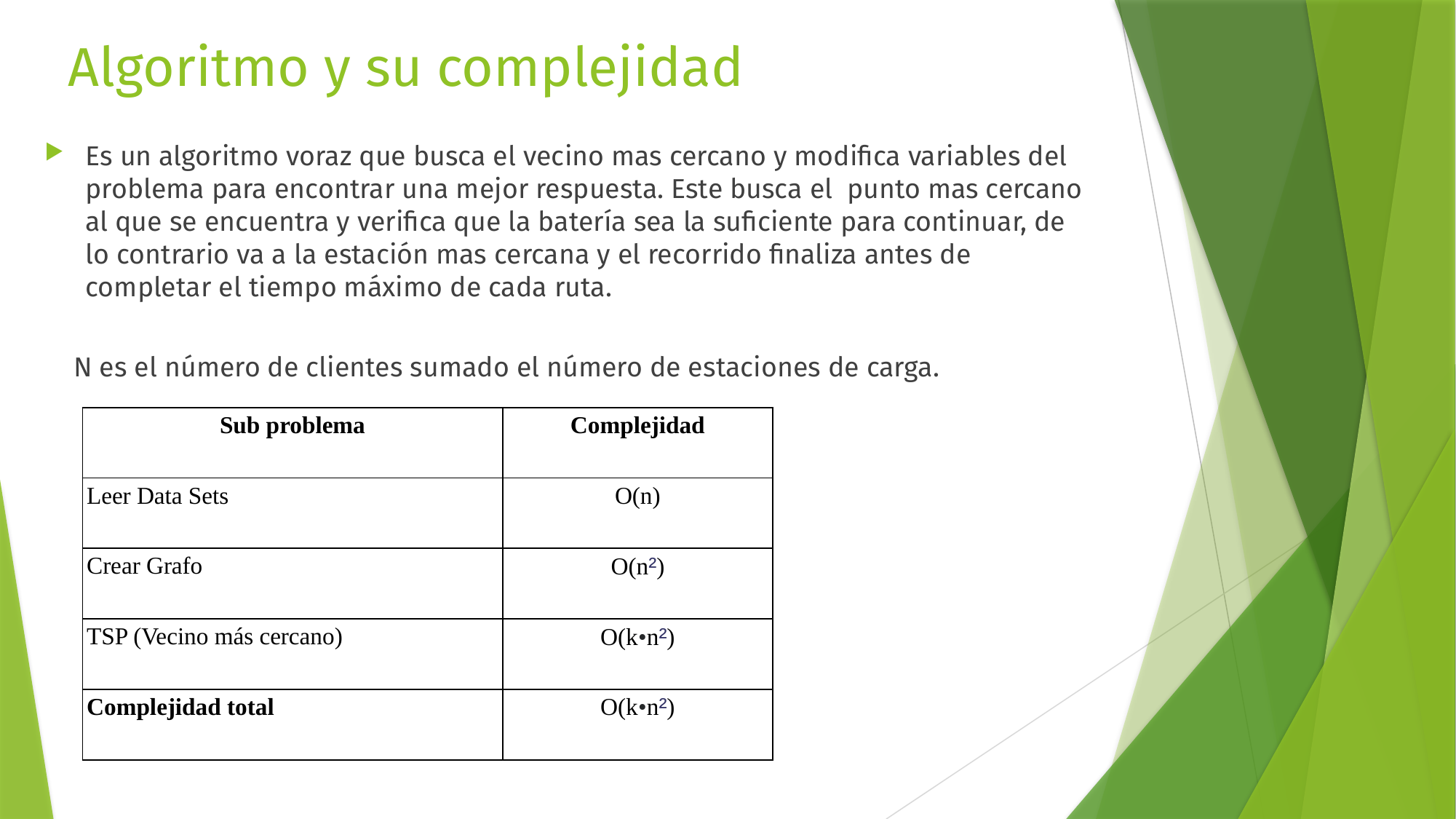

# Algoritmo y su complejidad
Es un algoritmo voraz que busca el vecino mas cercano y modifica variables del problema para encontrar una mejor respuesta. Este busca el  punto mas cercano al que se encuentra y verifica que la batería sea la suficiente para continuar, de lo contrario va a la estación mas cercana y el recorrido finaliza antes de completar el tiempo máximo de cada ruta.
    N es el número de clientes sumado el número de estaciones de carga.
| Sub problema | Complejidad |
| --- | --- |
| Leer Data Sets | O(n) |
| Crear Grafo | O(n²) |
| TSP (Vecino más cercano) | O(k•n²) |
| Complejidad total | O(k•n²) |